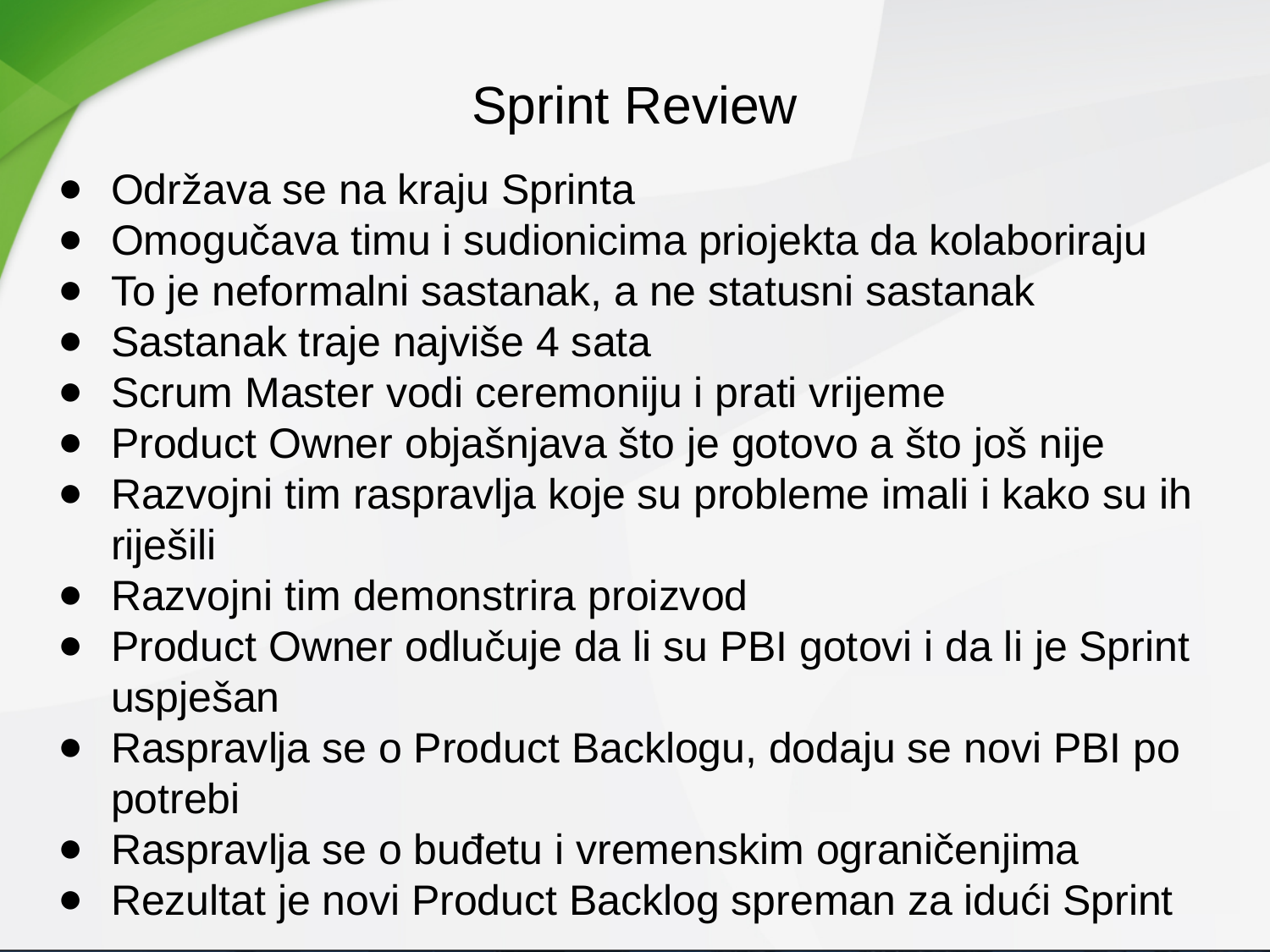

Sprint Review
Održava se na kraju Sprinta
Omogučava timu i sudionicima priojekta da kolaboriraju
To je neformalni sastanak, a ne statusni sastanak
Sastanak traje najviše 4 sata
Scrum Master vodi ceremoniju i prati vrijeme
Product Owner objašnjava što je gotovo a što još nije
Razvojni tim raspravlja koje su probleme imali i kako su ih riješili
Razvojni tim demonstrira proizvod
Product Owner odlučuje da li su PBI gotovi i da li je Sprint uspješan
Raspravlja se o Product Backlogu, dodaju se novi PBI po potrebi
Raspravlja se o buđetu i vremenskim ograničenjima
Rezultat je novi Product Backlog spreman za idući Sprint